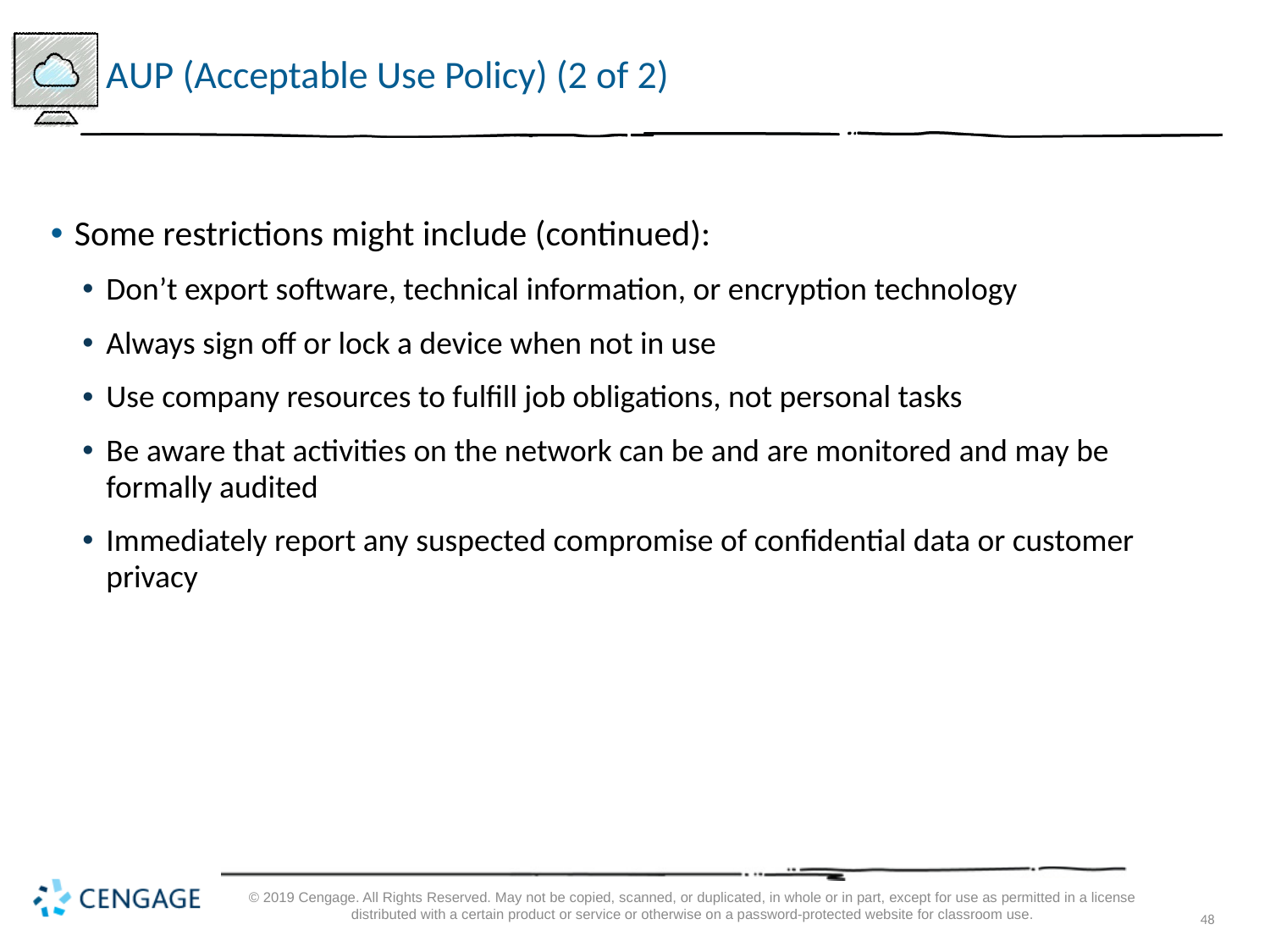

# A U P (Acceptable Use Policy) (2 of 2)
Some restrictions might include (continued):
Don’t export software, technical information, or encryption technology
Always sign off or lock a device when not in use
Use company resources to fulfill job obligations, not personal tasks
Be aware that activities on the network can be and are monitored and may be formally audited
Immediately report any suspected compromise of confidential data or customer privacy
© 2019 Cengage. All Rights Reserved. May not be copied, scanned, or duplicated, in whole or in part, except for use as permitted in a license distributed with a certain product or service or otherwise on a password-protected website for classroom use.